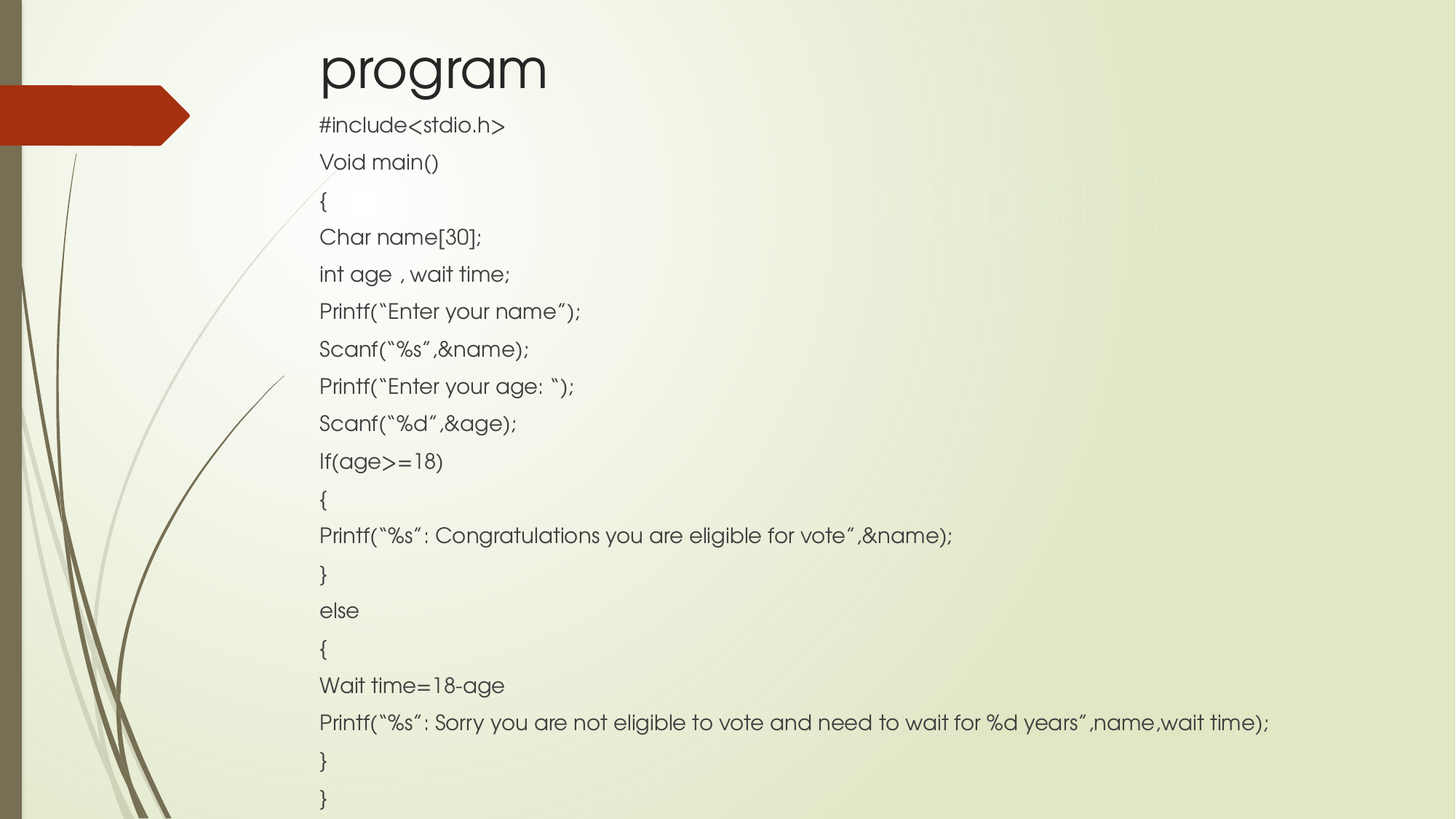

# program
#include<stdio.h>
Void main()
{
Char name[30];
int age , wait time;
Printf(“Enter your name”);
Scanf(“%s”,&name);
Printf(“Enter your age: “);
Scanf(“%d”,&age);
If(age>=18)
{
Printf(“%s”: Congratulations you are eligible for vote”,&name);
}
else
{
Wait time=18-age
Printf(“%s”: Sorry you are not eligible to vote and need to wait for %d years”,name,wait time);
}
}